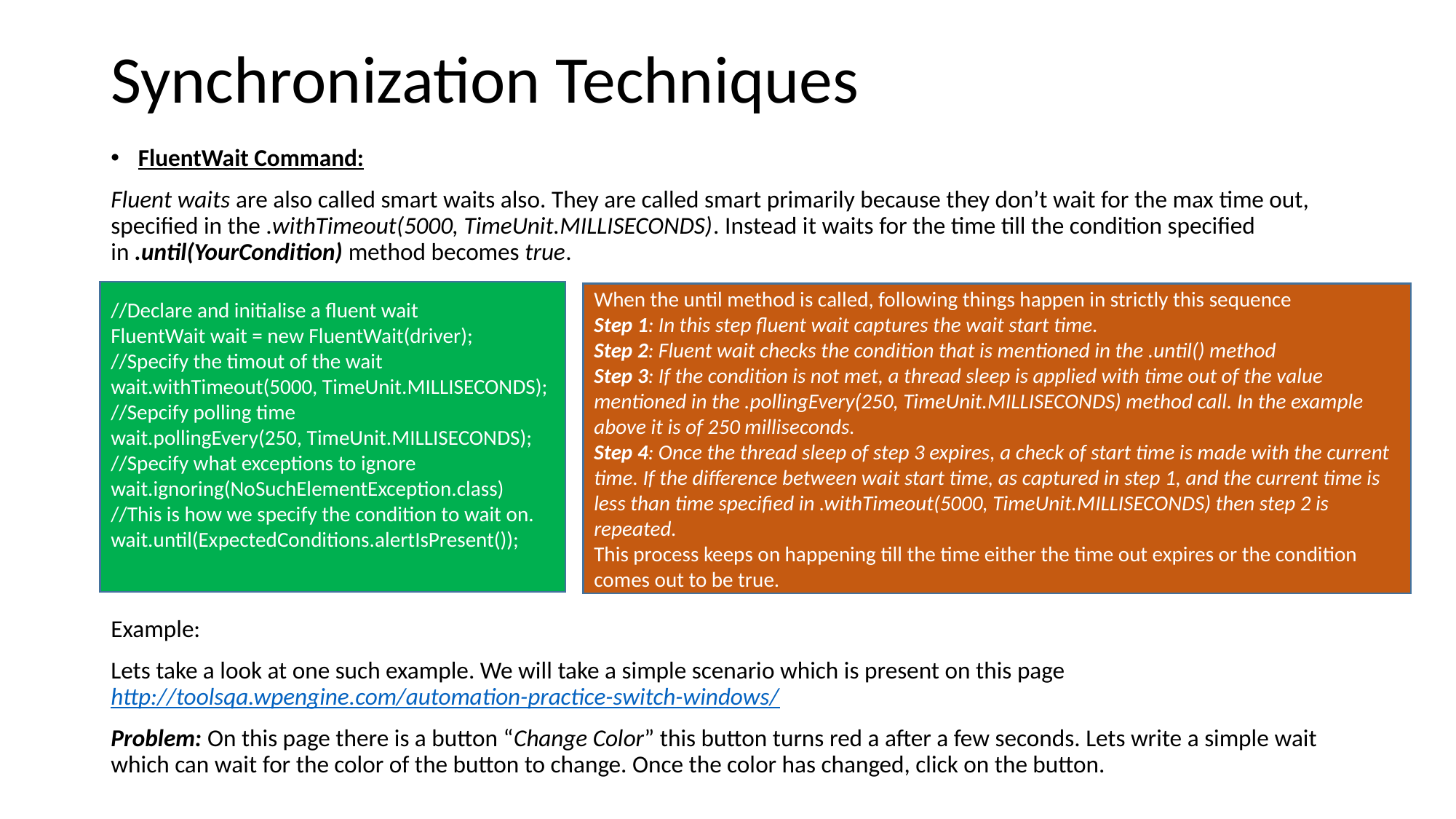

# Synchronization Techniques
FluentWait Command:
Fluent waits are also called smart waits also. They are called smart primarily because they don’t wait for the max time out, specified in the .withTimeout(5000, TimeUnit.MILLISECONDS). Instead it waits for the time till the condition specified in .until(YourCondition) method becomes true.

//Declare and initialise a fluent wait
FluentWait wait = new FluentWait(driver);
//Specify the timout of the wait
wait.withTimeout(5000, TimeUnit.MILLISECONDS);
//Sepcify polling time
wait.pollingEvery(250, TimeUnit.MILLISECONDS);
//Specify what exceptions to ignore
wait.ignoring(NoSuchElementException.class)
//This is how we specify the condition to wait on.
wait.until(ExpectedConditions.alertIsPresent());

When the until method is called, following things happen in strictly this sequence
Step 1: In this step fluent wait captures the wait start time.
Step 2: Fluent wait checks the condition that is mentioned in the .until() method
Step 3: If the condition is not met, a thread sleep is applied with time out of the value mentioned in the .pollingEvery(250, TimeUnit.MILLISECONDS) method call. In the example above it is of 250 milliseconds.
Step 4: Once the thread sleep of step 3 expires, a check of start time is made with the current time. If the difference between wait start time, as captured in step 1, and the current time is less than time specified in .withTimeout(5000, TimeUnit.MILLISECONDS) then step 2 is repeated.
This process keeps on happening till the time either the time out expires or the condition comes out to be true.
Example:
Lets take a look at one such example. We will take a simple scenario which is present on this pagehttp://toolsqa.wpengine.com/automation-practice-switch-windows/
Problem: On this page there is a button “Change Color” this button turns red a after a few seconds. Lets write a simple wait which can wait for the color of the button to change. Once the color has changed, click on the button.